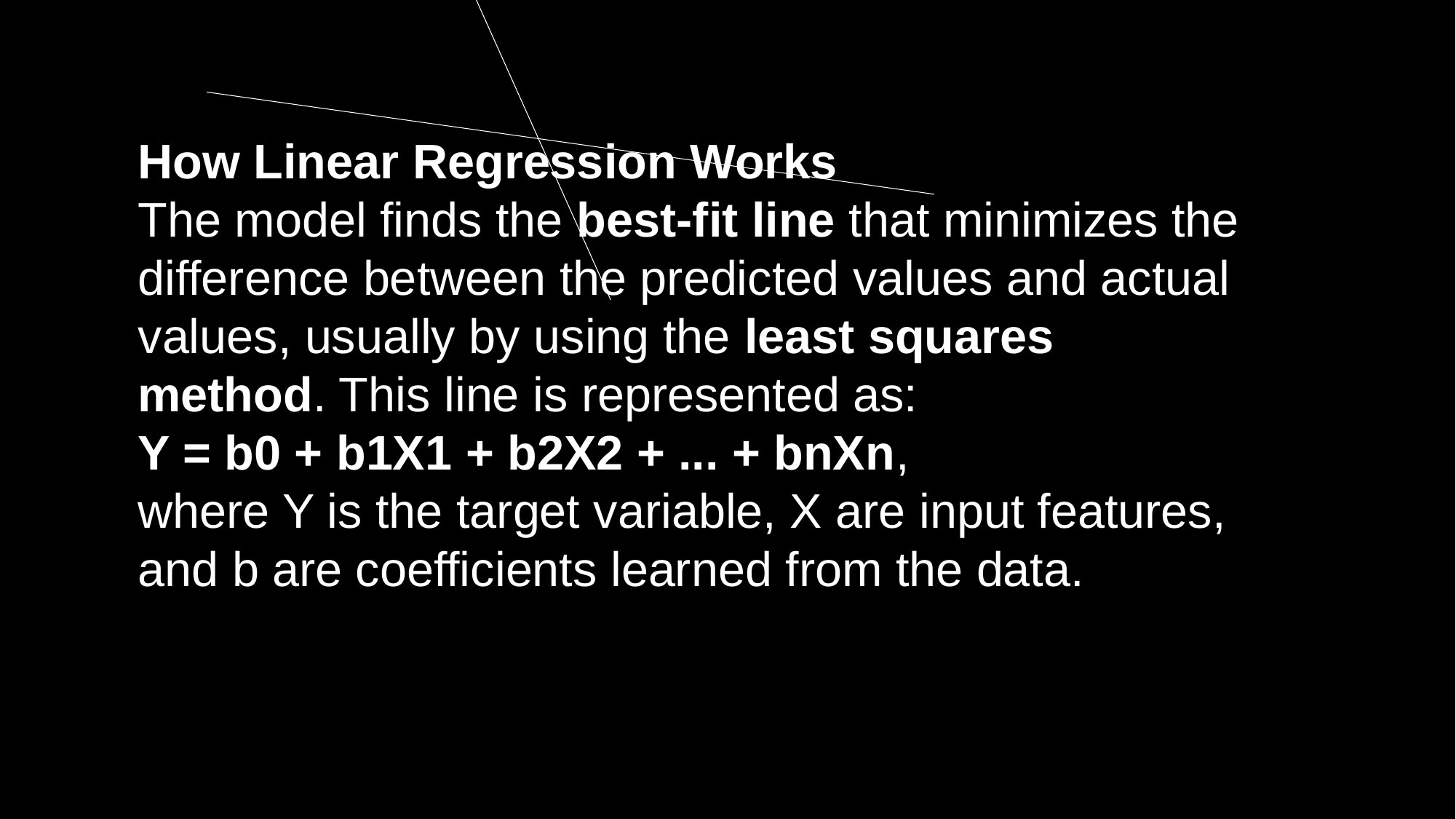

How Linear Regression Works
The model finds the best-fit line that minimizes the difference between the predicted values and actual values, usually by using the least squares method. This line is represented as:
Y = b0 + b1X1 + b2X2 + ... + bnXn,
where Y is the target variable, X are input features, and b are coefficients learned from the data.